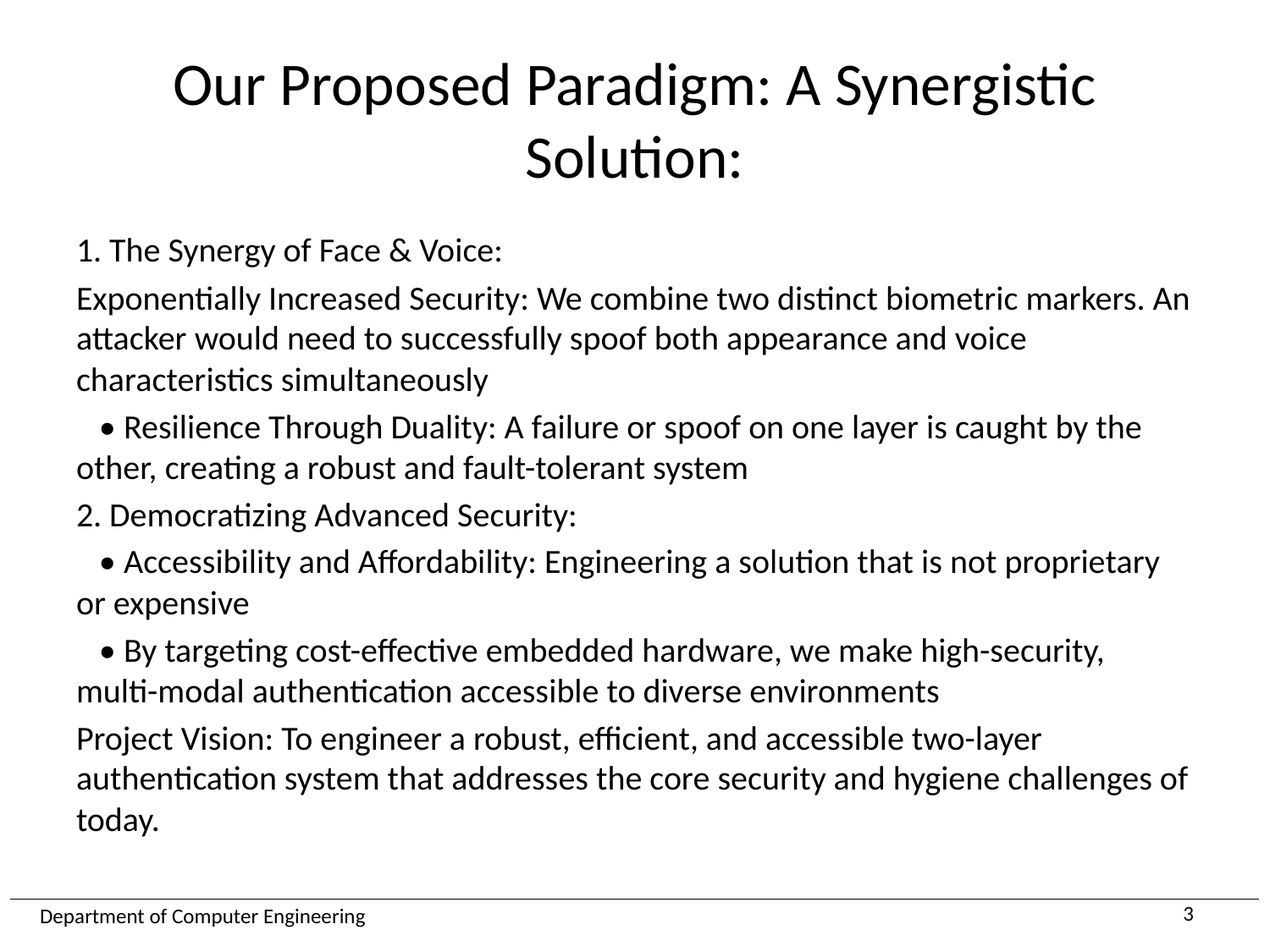

# Our Proposed Paradigm: A Synergistic Solution:
1. The Synergy of Face & Voice:
Exponentially Increased Security: We combine two distinct biometric markers. An attacker would need to successfully spoof both appearance and voice characteristics simultaneously
   • Resilience Through Duality: A failure or spoof on one layer is caught by the other, creating a robust and fault-tolerant system
2. Democratizing Advanced Security:
   • Accessibility and Affordability: Engineering a solution that is not proprietary or expensive
   • By targeting cost-effective embedded hardware, we make high-security, multi-modal authentication accessible to diverse environments
Project Vision: To engineer a robust, efficient, and accessible two-layer authentication system that addresses the core security and hygiene challenges of today.

3